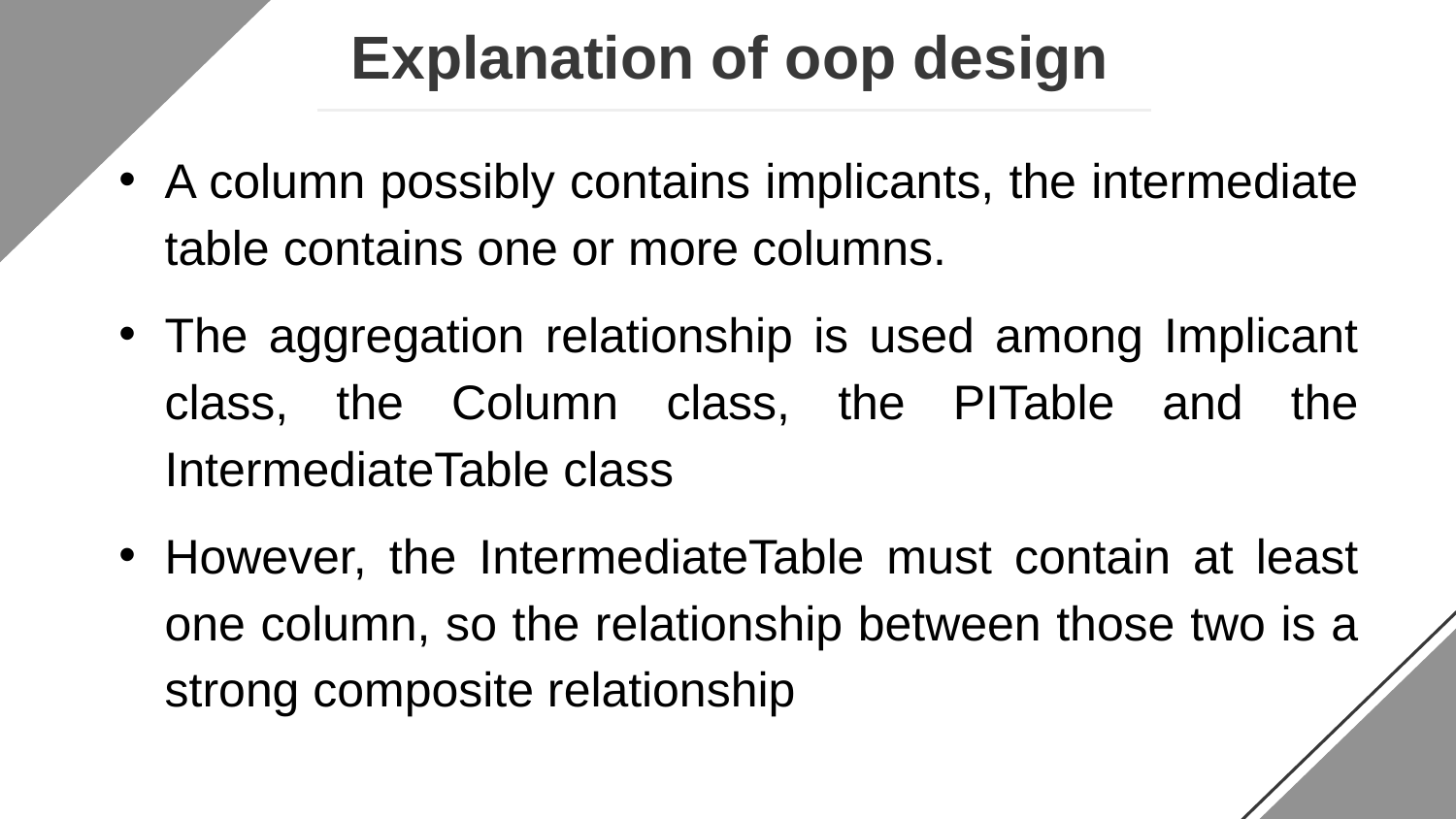

Explanation of oop design
A column possibly contains implicants, the intermediate table contains one or more columns.
The aggregation relationship is used among Implicant class, the Column class, the PITable and the IntermediateTable class
However, the IntermediateTable must contain at least one column, so the relationship between those two is a strong composite relationship